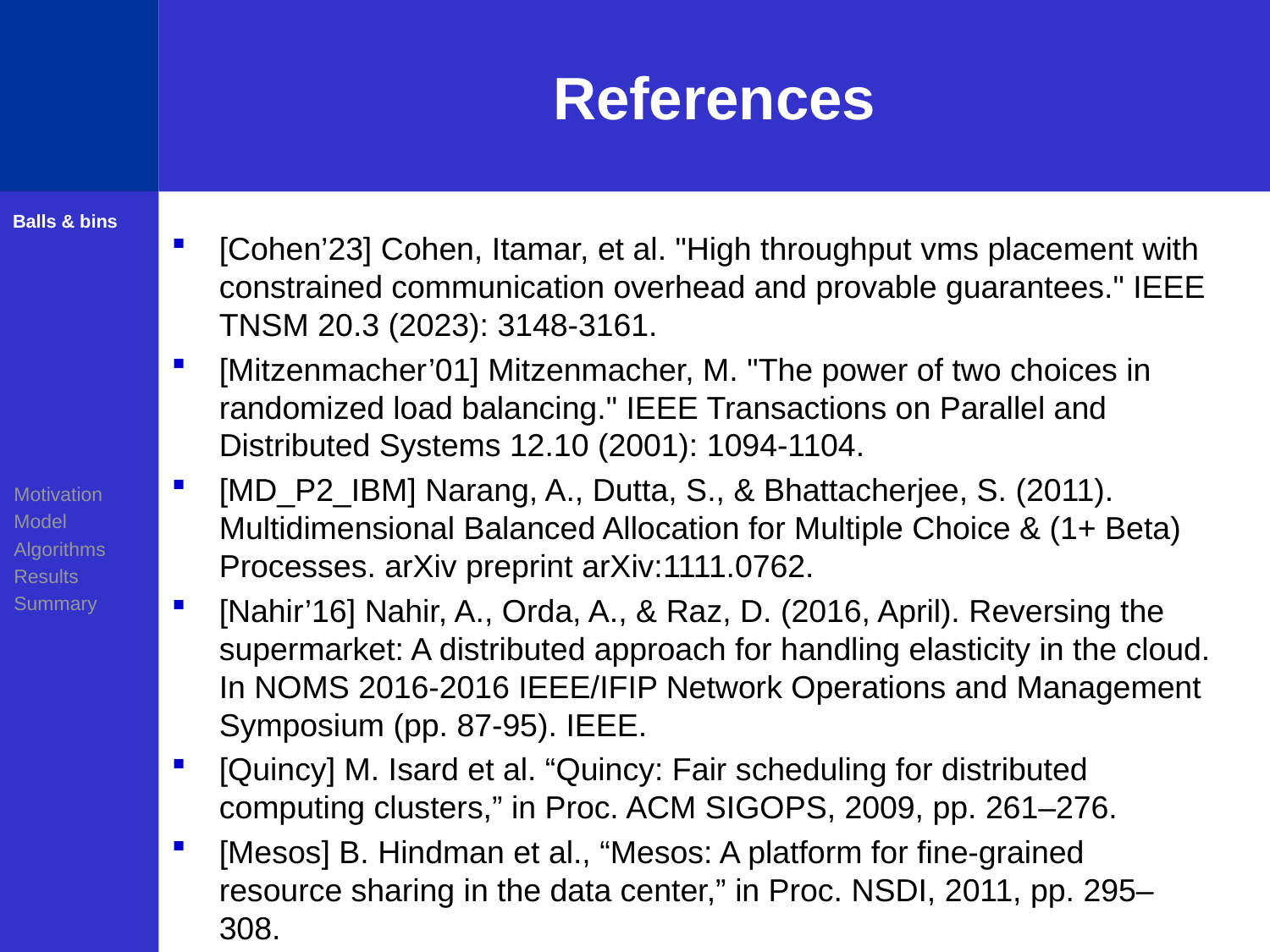

# References
|  |
| --- |
Balls & bins
[Cohen’23] Cohen, Itamar, et al. "High throughput vms placement with constrained communication overhead and provable guarantees." IEEE TNSM 20.3 (2023): 3148-3161.
[Mitzenmacher’01] Mitzenmacher, M. "The power of two choices in randomized load balancing." IEEE Transactions on Parallel and Distributed Systems 12.10 (2001): 1094-1104.
[MD_P2_IBM] Narang, A., Dutta, S., & Bhattacherjee, S. (2011). Multidimensional Balanced Allocation for Multiple Choice & (1+ Beta) Processes. arXiv preprint arXiv:1111.0762.
[Nahir’16] Nahir, A., Orda, A., & Raz, D. (2016, April). Reversing the supermarket: A distributed approach for handling elasticity in the cloud. In NOMS 2016-2016 IEEE/IFIP Network Operations and Management Symposium (pp. 87-95). IEEE.
[Quincy] M. Isard et al. “Quincy: Fair scheduling for distributed computing clusters,” in Proc. ACM SIGOPS, 2009, pp. 261–276.
[Mesos] B. Hindman et al., “Mesos: A platform for fine-grained resource sharing in the data center,” in Proc. NSDI, 2011, pp. 295–308.
Motivation
Model
Algorithms
Results
Summary